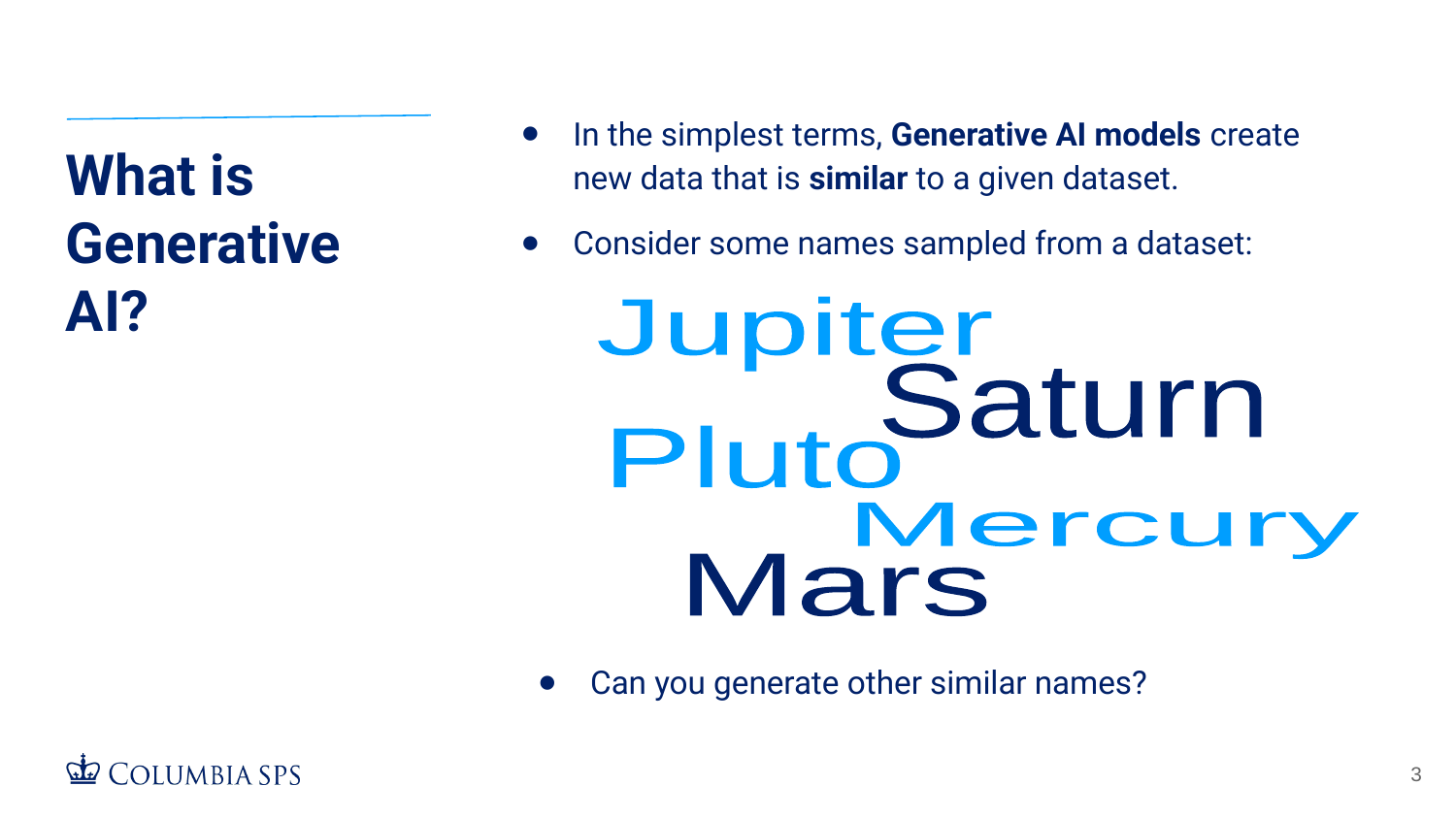

In the simplest terms, Generative AI models create new data that is similar to a given dataset.
Consider some names sampled from a dataset:

# What is Generative AI?

Jupiter

Saturn
Pluto
Mercury
Mars
Can you generate other similar names?

3